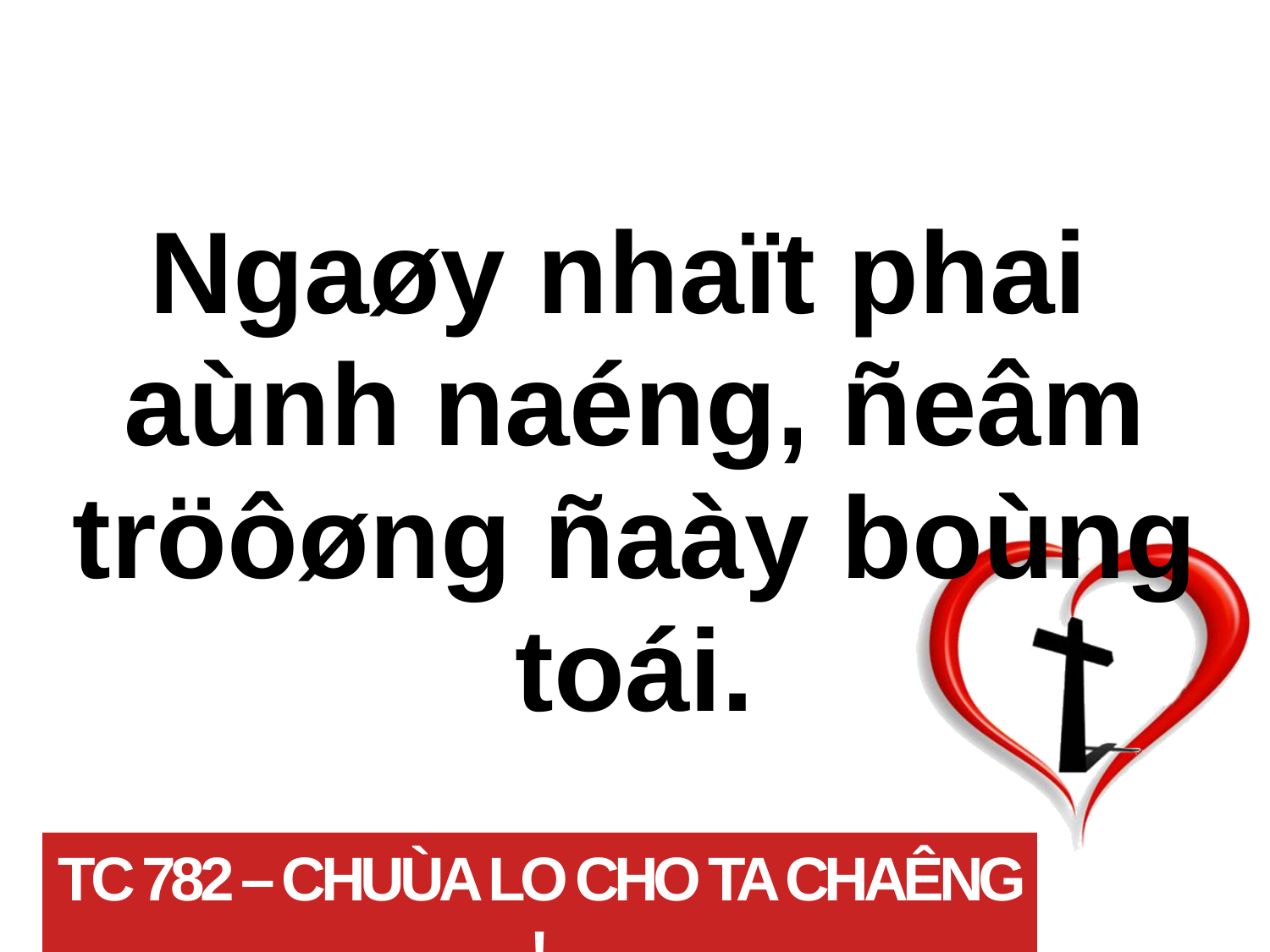

Ngaøy nhaït phai
aùnh naéng, ñeâm tröôøng ñaày boùng toái.
TC 782 – CHUÙA LO CHO TA CHAÊNG !